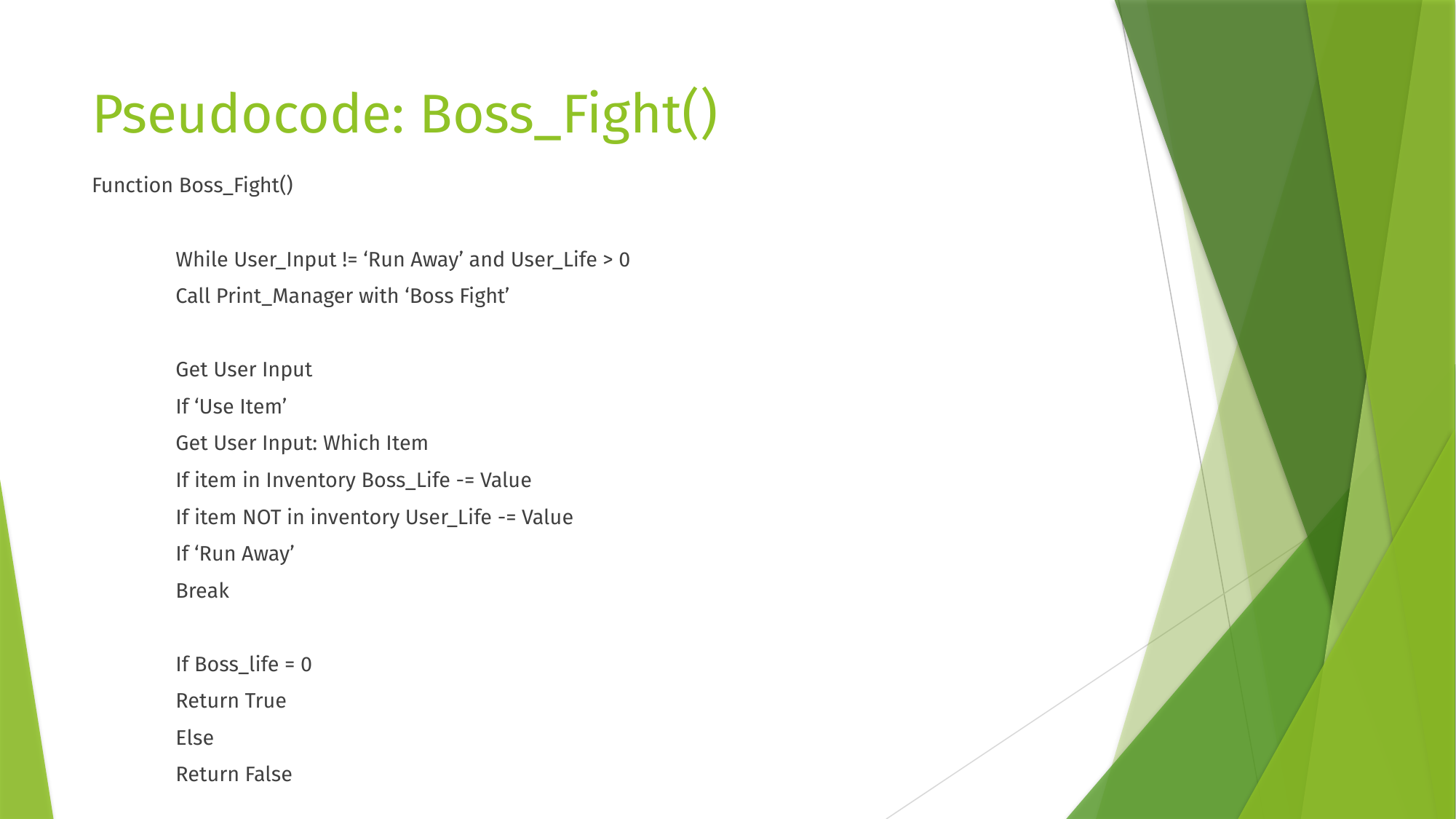

# Pseudocode: Boss_Fight()
Function Boss_Fight()

	While User_Input != ‘Run Away’ and User_Life > 0
		Call Print_Manager with ‘Boss Fight’

		Get User Input
		If ‘Use Item’
			Get User Input: Which Item
			If item in Inventory Boss_Life -= Value
			If item NOT in inventory User_Life -= Value
		If ‘Run Away’
			Break

		If Boss_life = 0
			Return True
		Else
			Return False